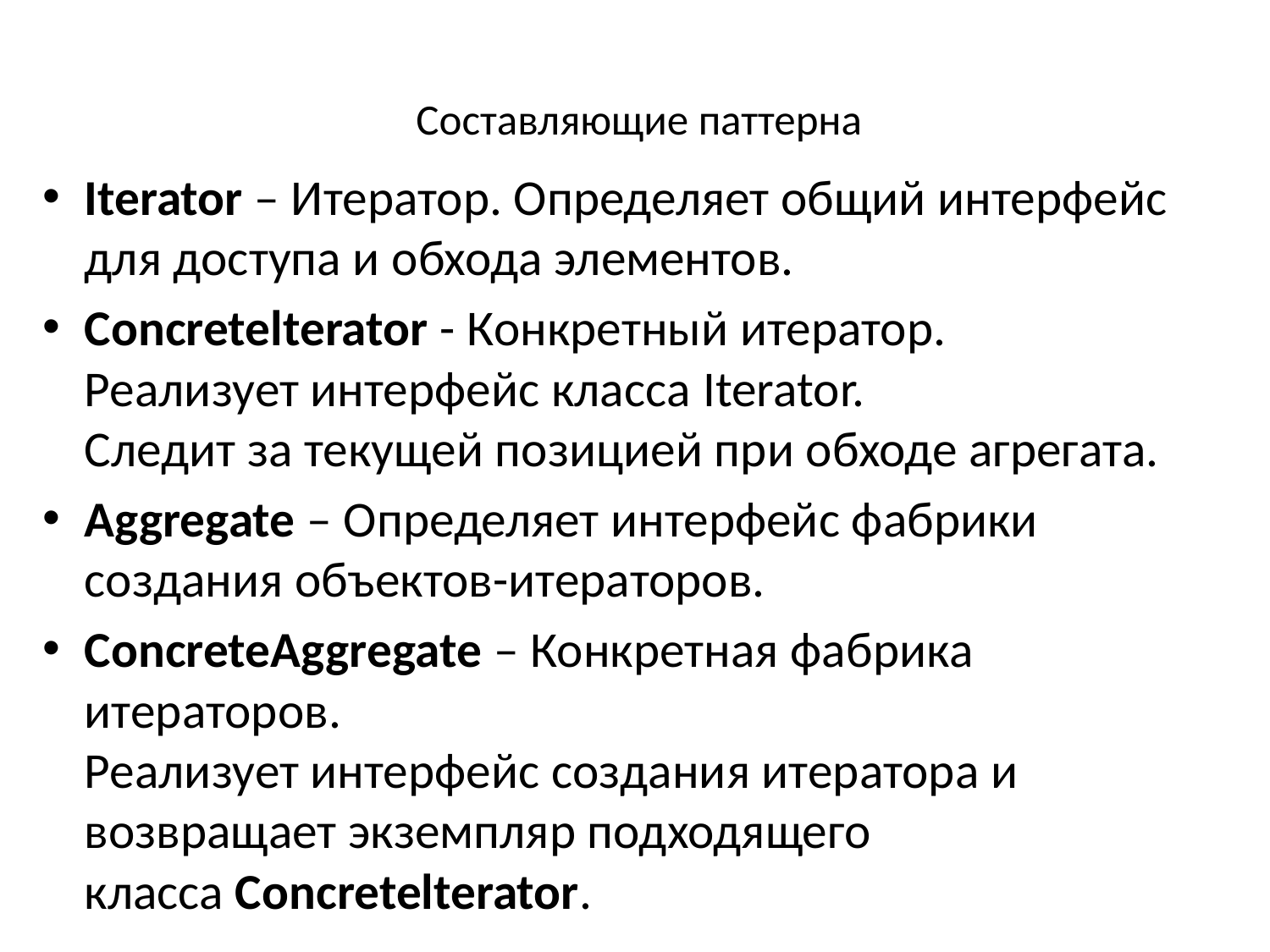

# Составляющие паттерна
Iterator – Итератор. Определяет общий интерфейс для доступа и обхода элементов.
Concretelterator - Конкретный итератор.
Реализует интерфейс класса Iterator.
Следит за текущей позицией при обходе агрегата.
Aggregate – Определяет интерфейс фабрики создания объектов-итераторов.
ConcreteAggregate – Конкретная фабрика итераторов.
Реализует интерфейс создания итератора и возвращает экземпляр подходящего класса Concretelterator.